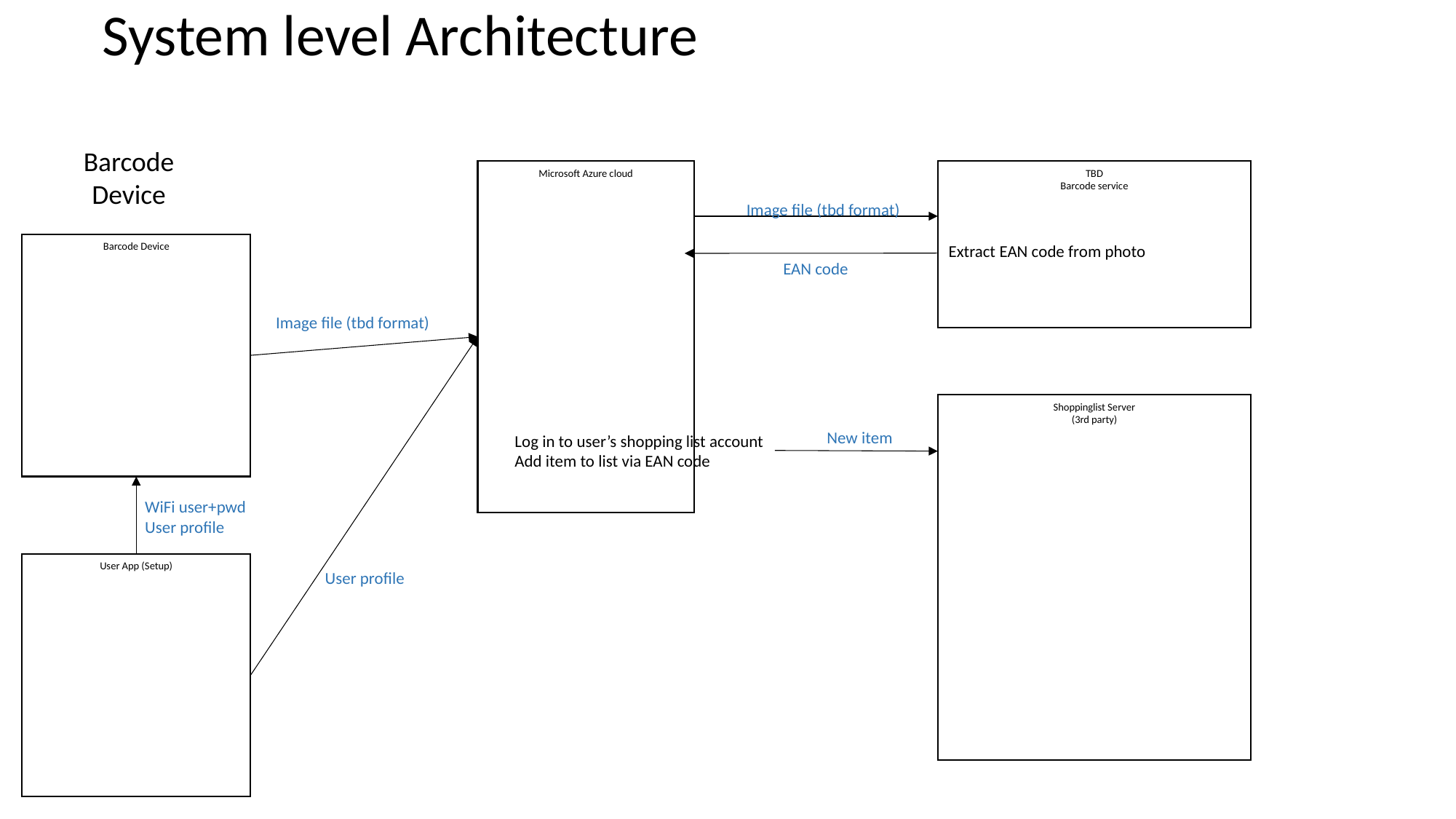

# System level Architecture
Barcode
Device
Microsoft Azure cloud
TBD
Barcode service

Image file (tbd format)
Barcode Device
Extract EAN code from photo
EAN code
Image file (tbd format)
Shoppinglist Server
(3rd party)
New item
Log in to user’s shopping list account
Add item to list via EAN code
WiFi user+pwd
User profile
User App (Setup)
User profile